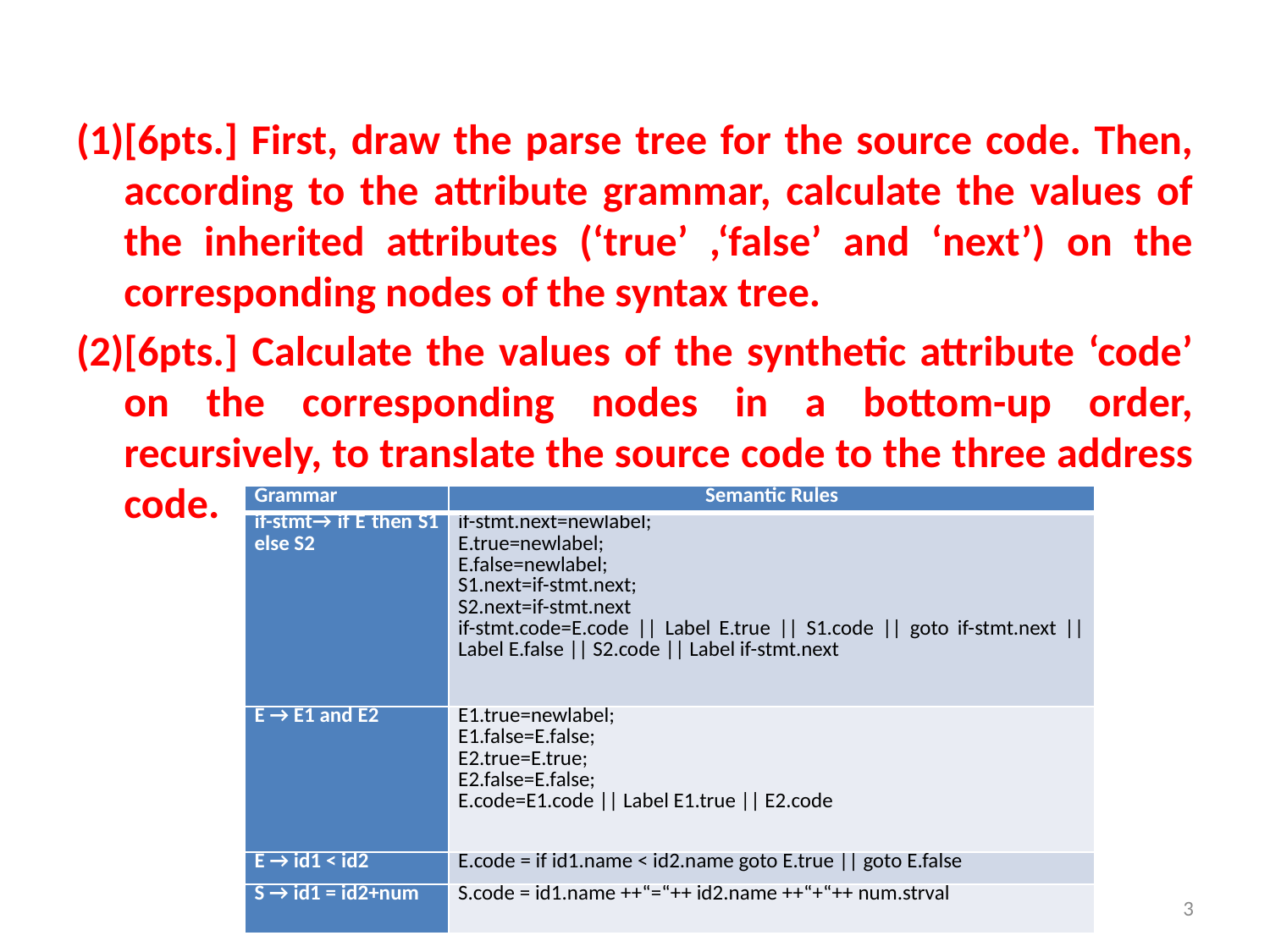

[6pts.] First, draw the parse tree for the source code. Then, according to the attribute grammar, calculate the values of the inherited attributes (‘true’ ,‘false’ and ‘next’) on the corresponding nodes of the syntax tree.
[6pts.] Calculate the values of the synthetic attribute ‘code’ on the corresponding nodes in a bottom-up order, recursively, to translate the source code to the three address code.
| Grammar | Semantic Rules |
| --- | --- |
| if-stmt→ if E then S1 else S2 | if-stmt.next=newlabel; E.true=newlabel; E.false=newlabel; S1.next=if-stmt.next; S2.next=if-stmt.next if-stmt.code=E.code || Label E.true || S1.code || goto if-stmt.next || Label E.false || S2.code || Label if-stmt.next |
| E → E1 and E2 | E1.true=newlabel; E1.false=E.false; E2.true=E.true; E2.false=E.false; E.code=E1.code || Label E1.true || E2.code |
| E → id1 < id2 | E.code = if id1.name < id2.name goto E.true || goto E.false |
| S → id1 = id2+num | S.code = id1.name ++“=“++ id2.name ++“+“++ num.strval |
3